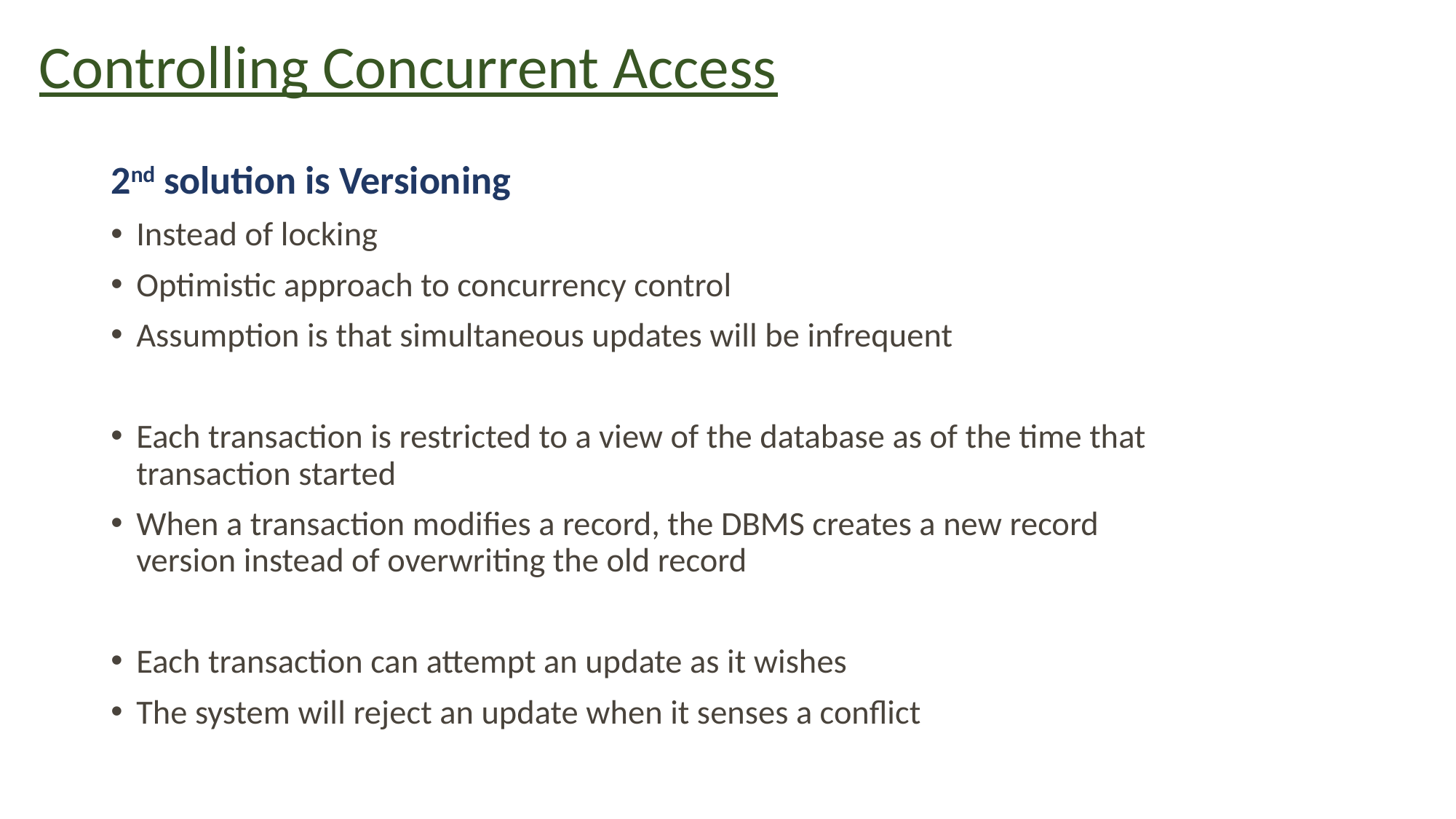

Controlling Concurrent Access
2nd solution is Versioning
Instead of locking
Optimistic approach to concurrency control
Assumption is that simultaneous updates will be infrequent

Each transaction is restricted to a view of the database as of the time that transaction started
When a transaction modifies a record, the DBMS creates a new record version instead of overwriting the old record

Each transaction can attempt an update as it wishes
The system will reject an update when it senses a conflict